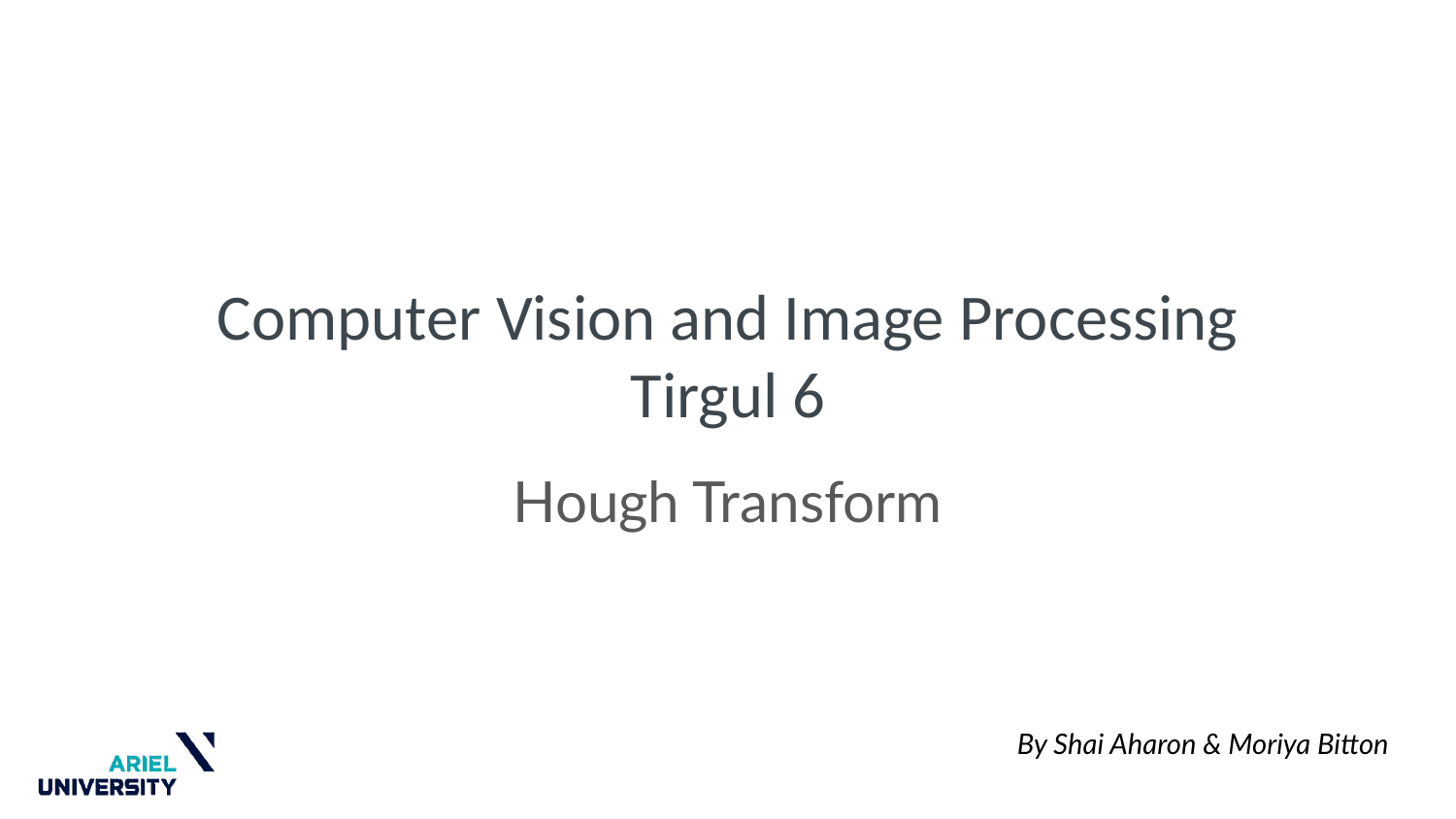

# Computer Vision and Image Processing
Tirgul 6
Hough Transform
By Shai Aharon & Moriya Bitton